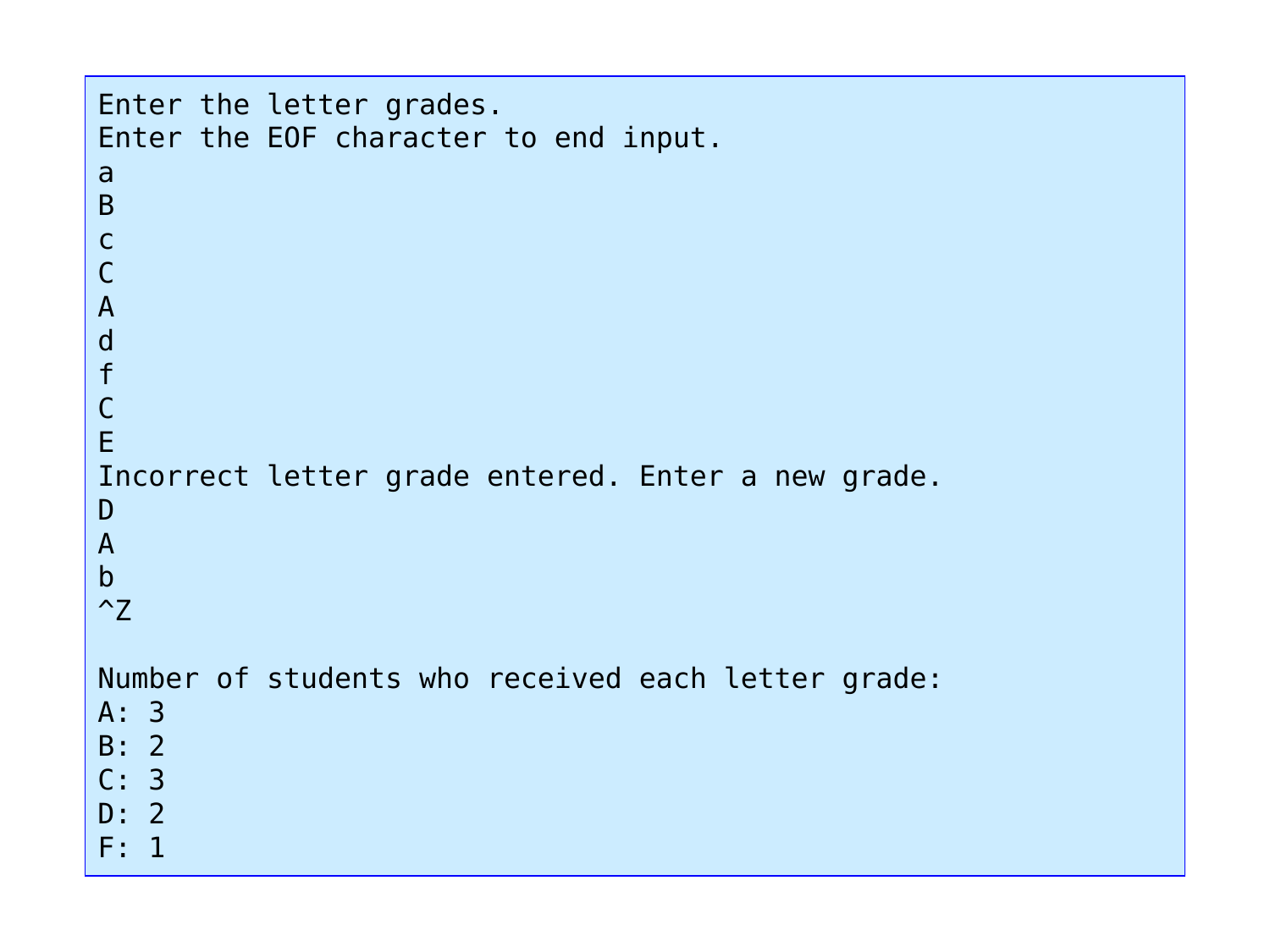

Enter the letter grades.
Enter the EOF character to end input.
a
B
c
C
A
d
f
C
E
Incorrect letter grade entered. Enter a new grade.
D
A
b
^Z

Number of students who received each letter grade:
A: 3
B: 2
C: 3
D: 2
F: 1